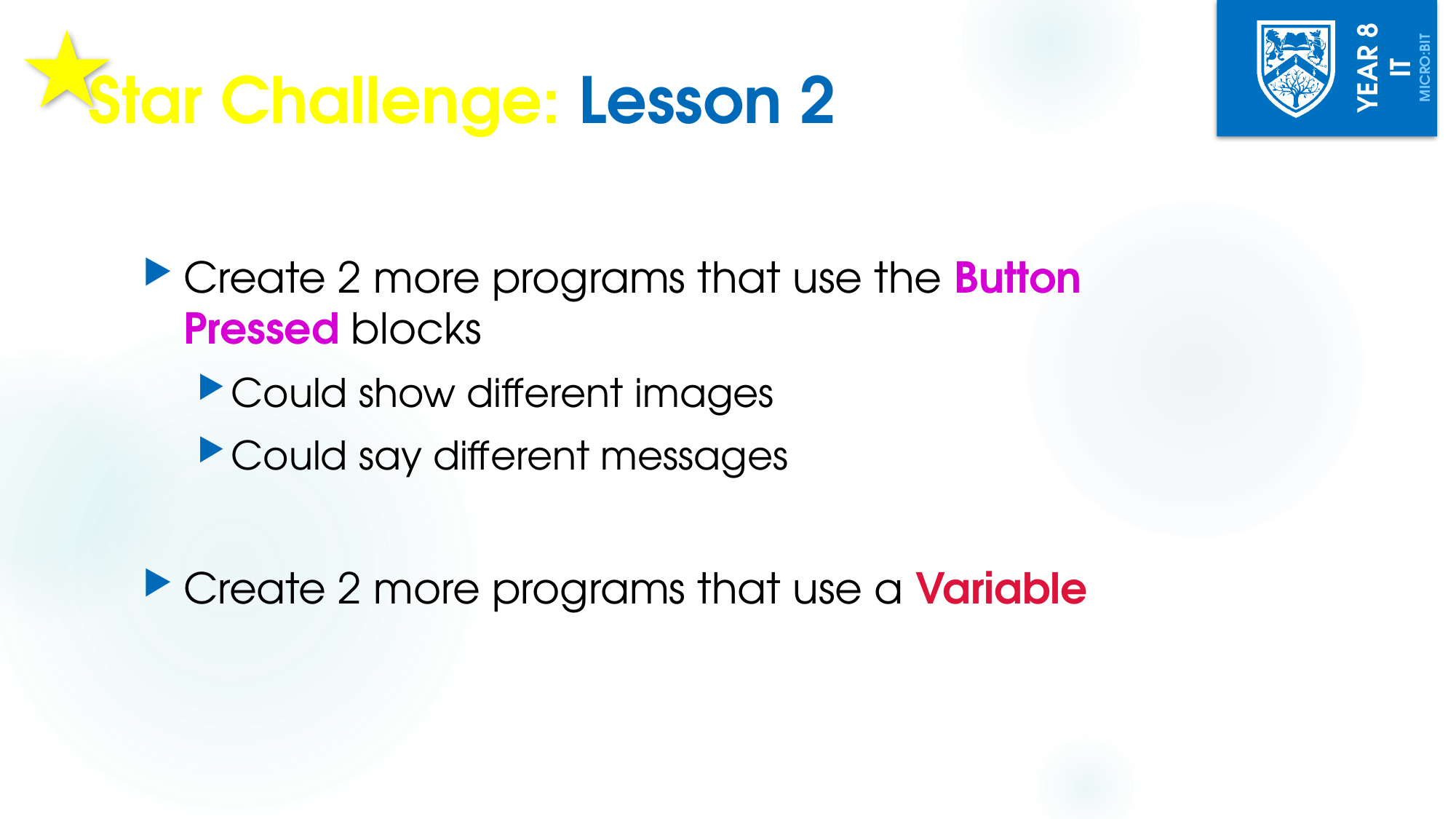

# Star Challenge: Lesson 2
Create 2 more programs that use the Button Pressed blocks
Could show different images
Could say different messages

Create 2 more programs that use a Variable